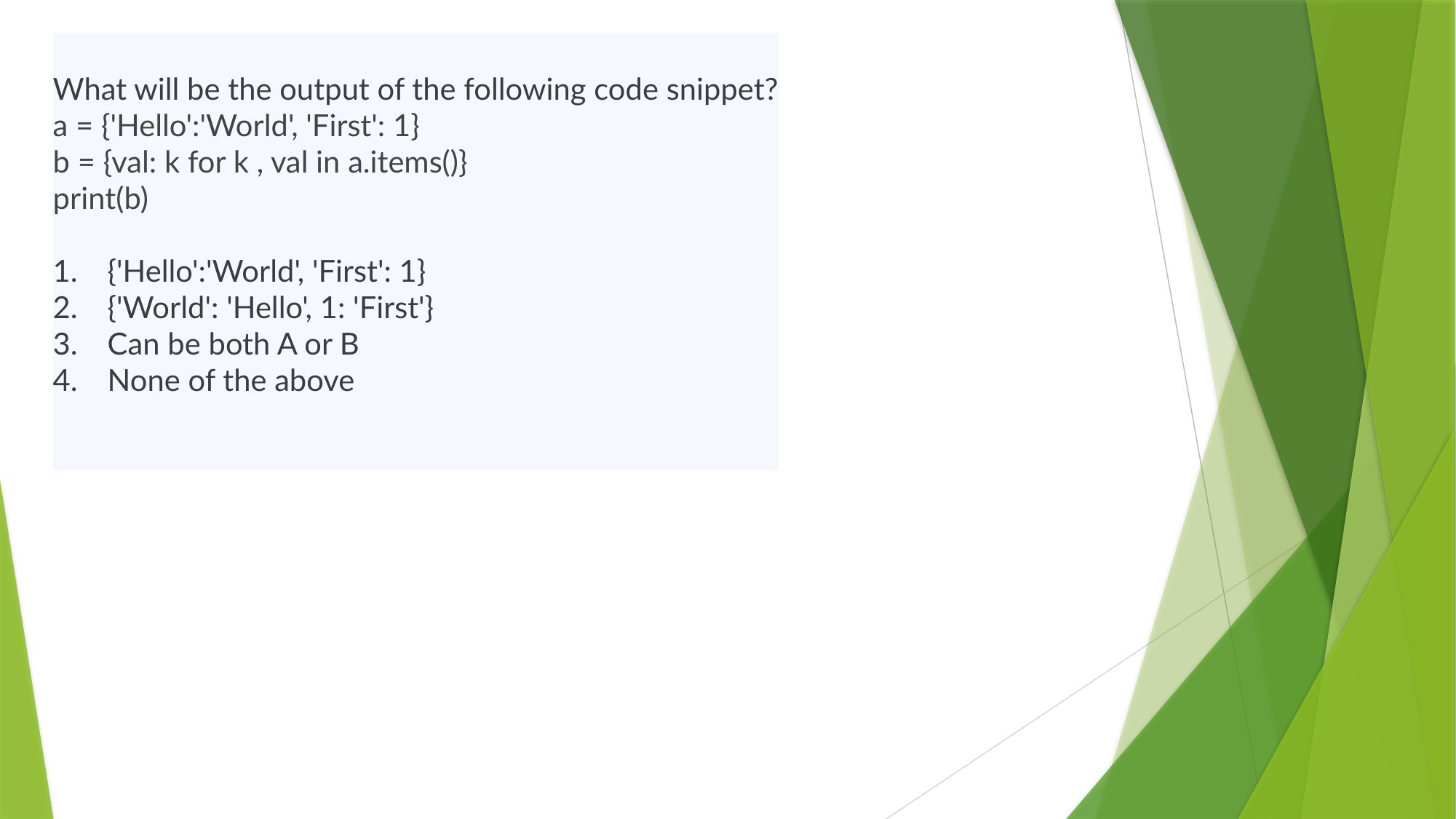

What will be the output of the following code snippet?
a = {'Hello':'World', 'First': 1}
b = {val: k for k , val in a.items()}
print(b)

{'Hello':'World', 'First': 1}
{'World': 'Hello', 1: 'First'}
Can be both A or B
None of the above